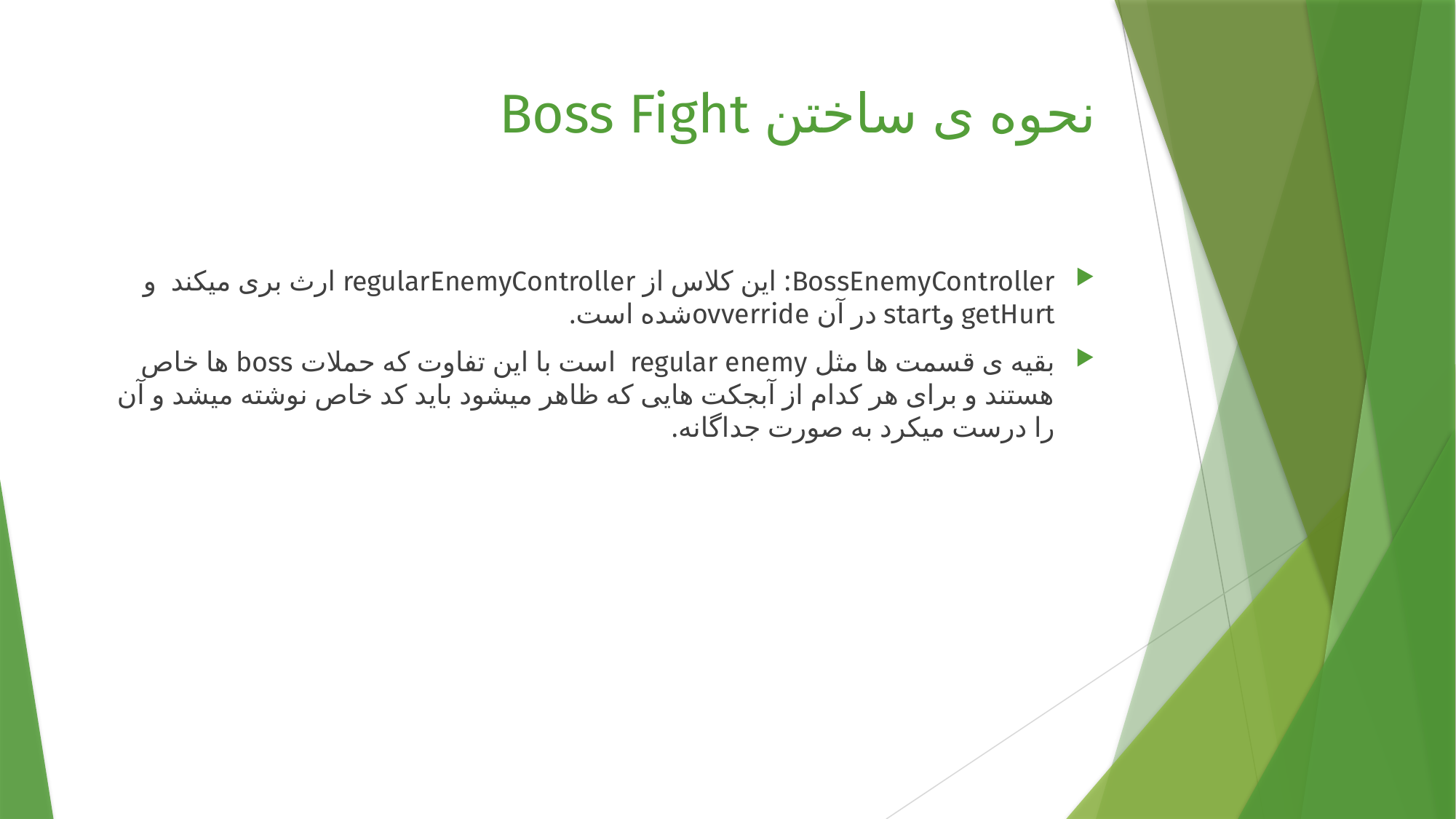

# نحوه ی ساختن Boss Fight
BossEnemyController: این کلاس از regularEnemyController ارث بری میکند  و getHurt وstart در آن ovverrideشده است.
بقیه ی قسمت ها مثل regular enemy  است با این تفاوت که حملات boss ها خاص هستند و برای هر کدام از آبجکت هایی که ظاهر میشود باید کد خاص نوشته میشد و آن را درست میکرد به صورت جداگانه.